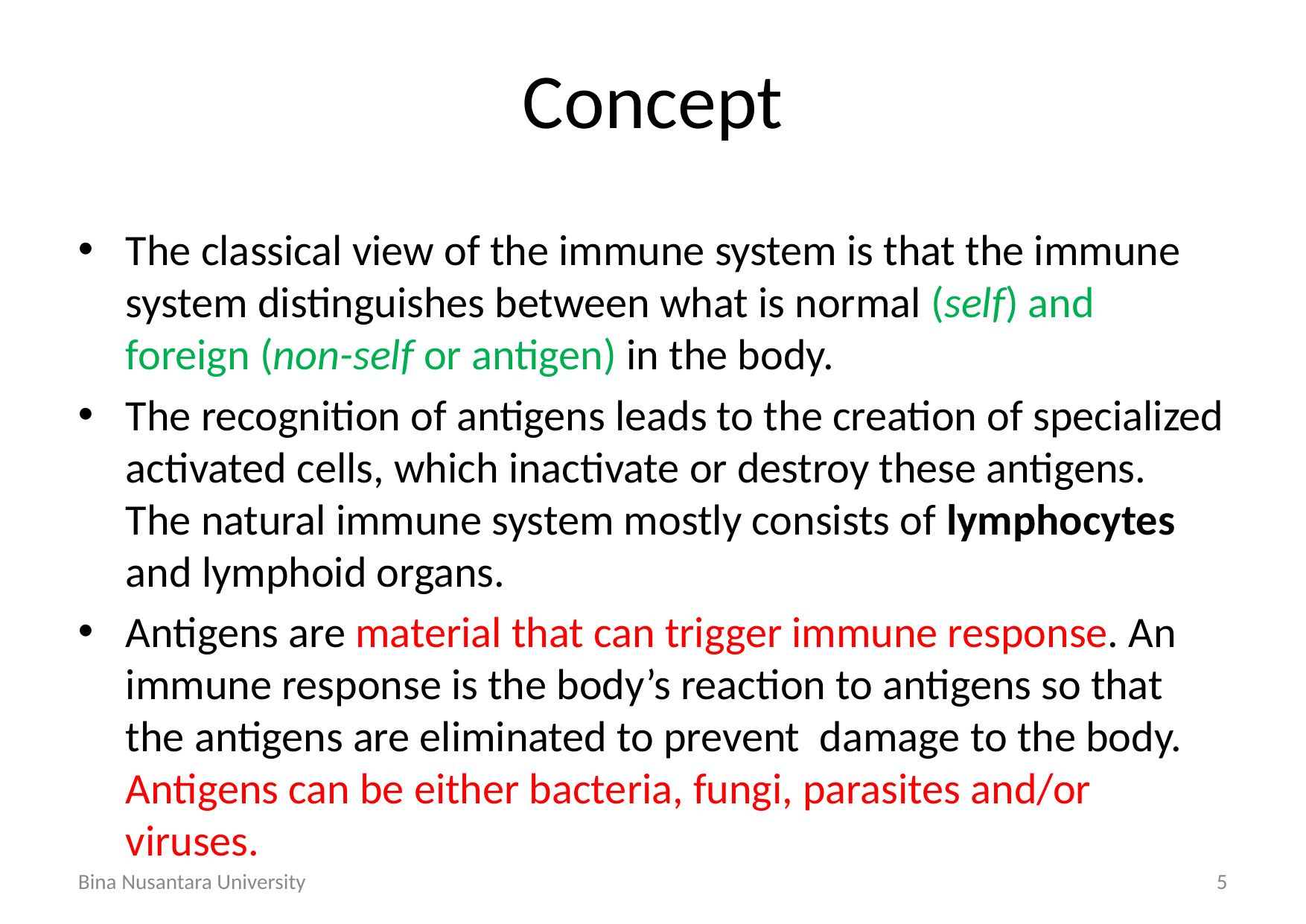

# Concept
The classical view of the immune system is that the immune system distinguishes between what is normal (self) and foreign (non-self or antigen) in the body.
The recognition of antigens leads to the creation of specialized activated cells, which inactivate or destroy these antigens.  The natural immune system mostly consists of lymphocytes and lymphoid organs.
Antigens are material that can trigger immune response. An immune response is the body’s reaction to antigens so that the antigens are eliminated to prevent  damage to the body. Antigens can be either bacteria, fungi, parasites and/or viruses.
Bina Nusantara University
5